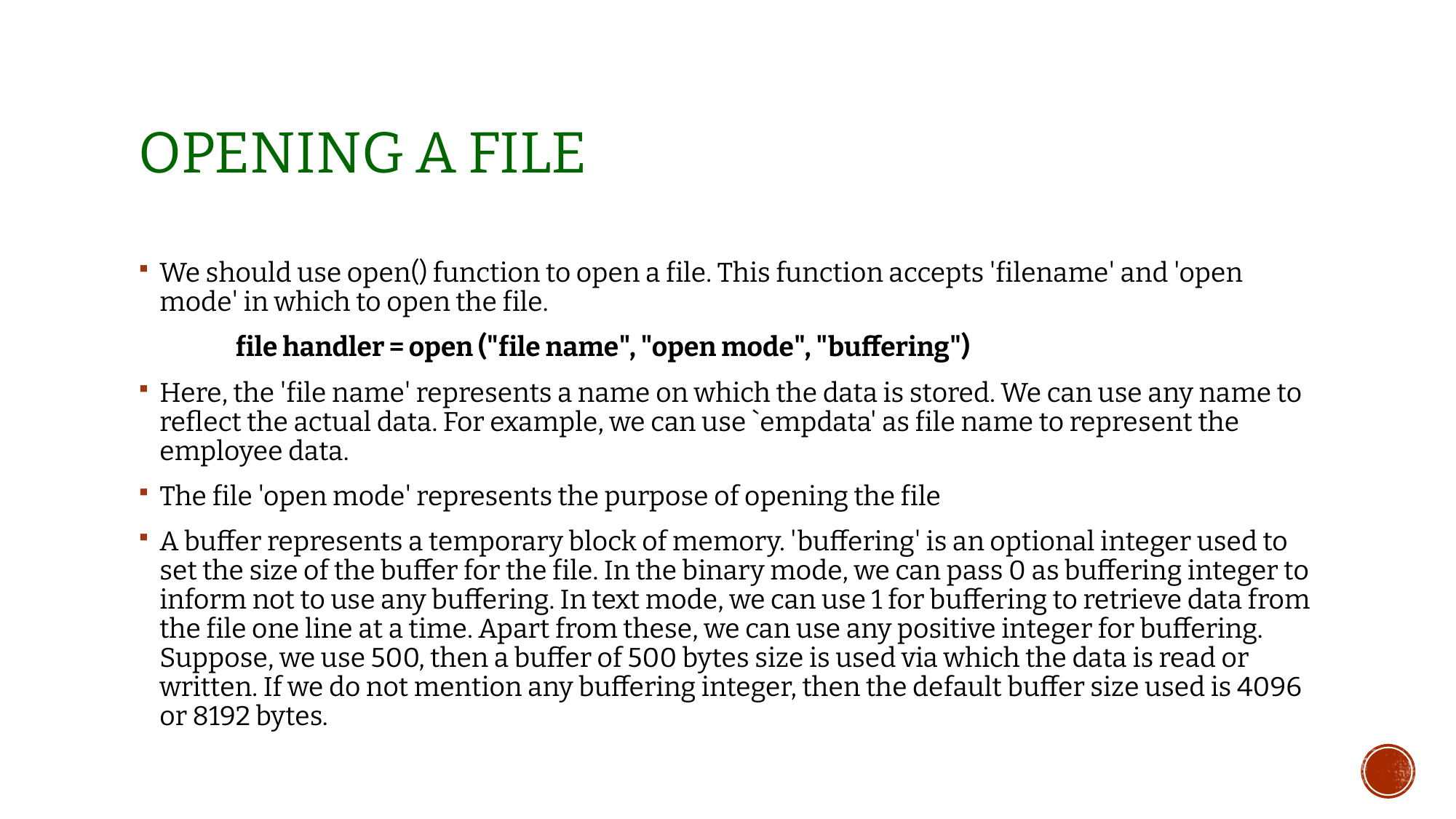

# Opening a file
We should use open() function to open a file. This function accepts 'filename' and 'open mode' in which to open the file.
	file handler = open ("file name", "open mode", "buffering")
Here, the 'file name' represents a name on which the data is stored. We can use any name to reflect the actual data. For example, we can use `empdata' as file name to represent the employee data.
The file 'open mode' represents the purpose of opening the file
A buffer represents a temporary block of memory. 'buffering' is an optional integer used to set the size of the buffer for the file. In the binary mode, we can pass 0 as buffering integer to inform not to use any buffering. In text mode, we can use 1 for buffering to retrieve data from the file one line at a time. Apart from these, we can use any positive integer for buffering. Suppose, we use 500, then a buffer of 500 bytes size is used via which the data is read or written. If we do not mention any buffering integer, then the default buffer size used is 4096 or 8192 bytes.